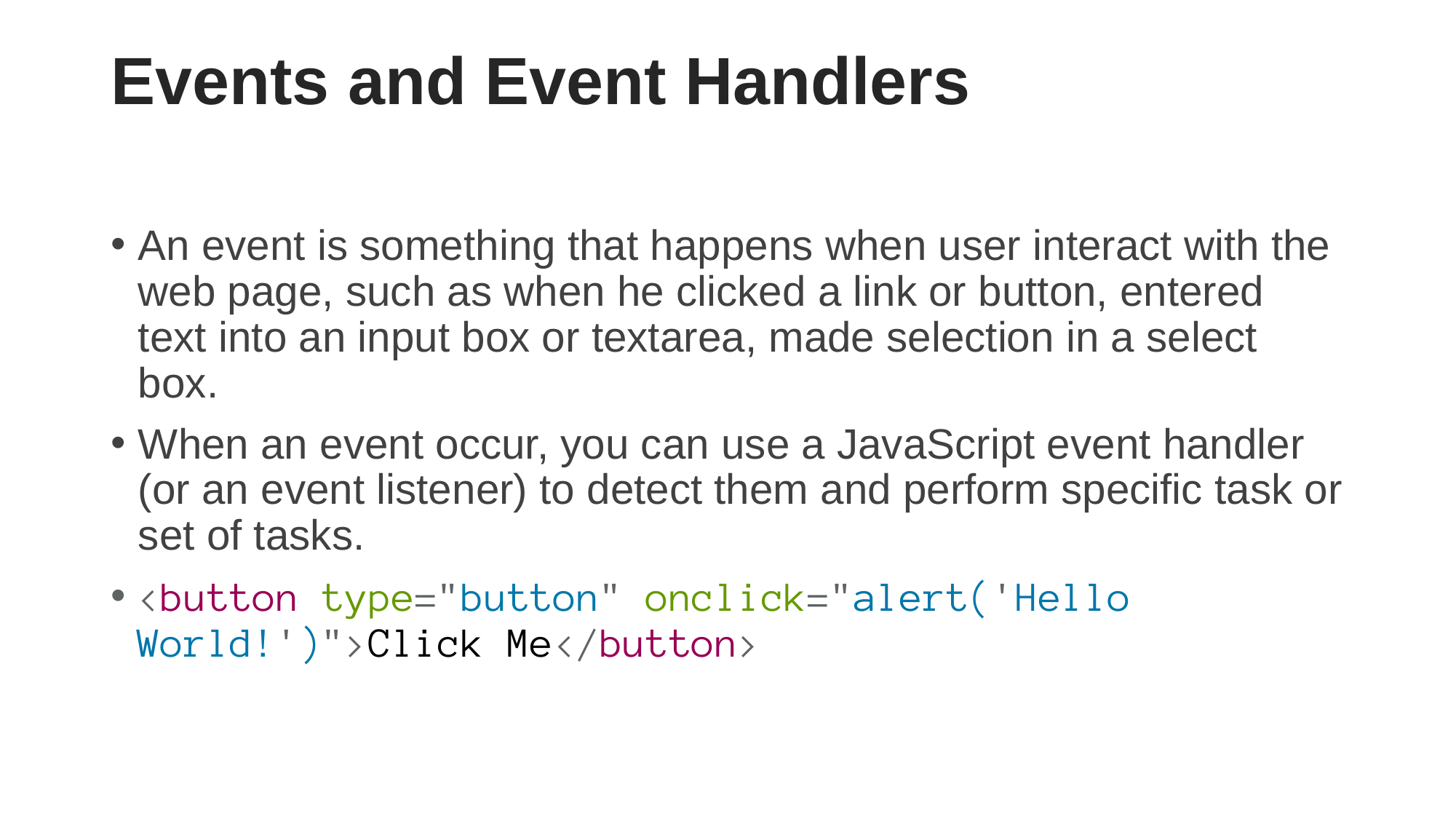

# Events and Event Handlers
An event is something that happens when user interact with the web page, such as when he clicked a link or button, entered text into an input box or textarea, made selection in a select box.
When an event occur, you can use a JavaScript event handler (or an event listener) to detect them and perform specific task or set of tasks.
<button type="button" onclick="alert('Hello World!')">Click Me</button>